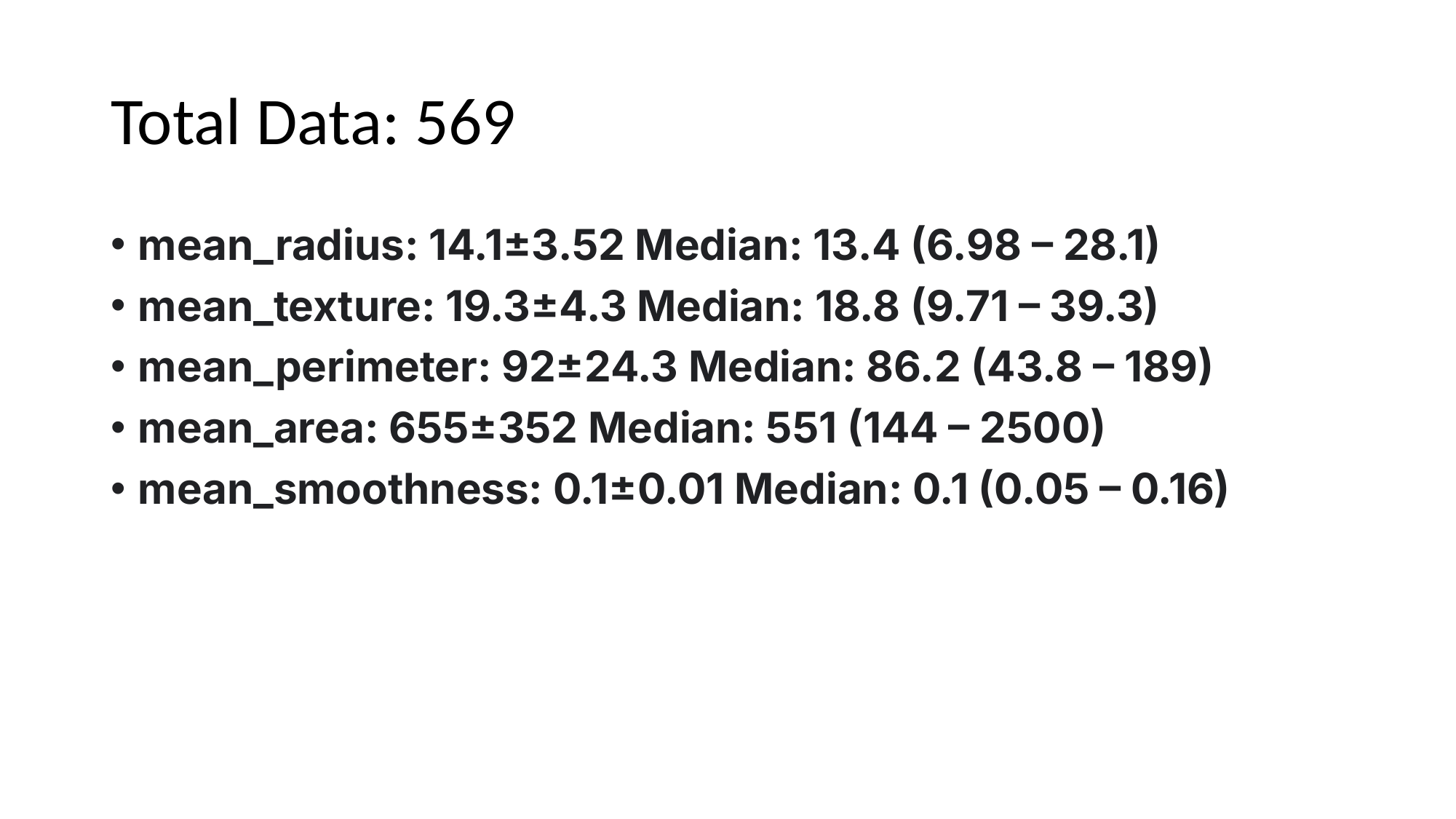

# Total Data: 569
mean_radius: 14.1±3.52 Median: 13.4 (6.98 – 28.1)
mean_texture: 19.3±4.3 Median: 18.8 (9.71 – 39.3)
mean_perimeter: 92±24.3 Median: 86.2 (43.8 – 189)
mean_area: 655±352 Median: 551 (144 – 2500)
mean_smoothness: 0.1±0.01 Median: 0.1 (0.05 – 0.16)